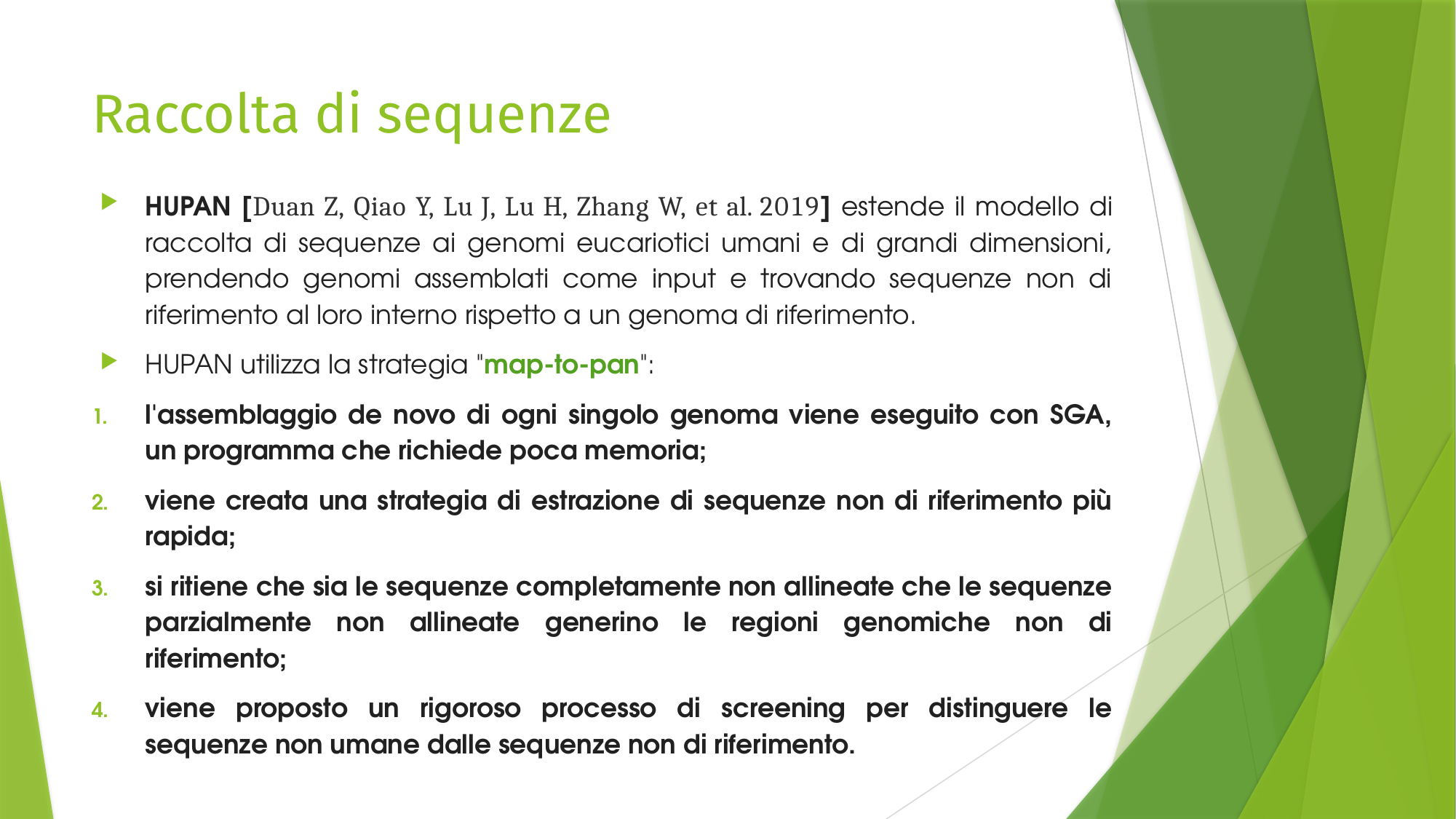

# Raccolta di sequenze
HUPAN [Duan Z, Qiao Y, Lu J, Lu H, Zhang W, et al. 2019] estende il modello di raccolta di sequenze ai genomi eucariotici umani e di grandi dimensioni, prendendo genomi assemblati come input e trovando sequenze non di riferimento al loro interno rispetto a un genoma di riferimento.
HUPAN utilizza la strategia "map-to-pan":
l'assemblaggio de novo di ogni singolo genoma viene eseguito con SGA, un programma che richiede poca memoria;
viene creata una strategia di estrazione di sequenze non di riferimento più rapida;
si ritiene che sia le sequenze completamente non allineate che le sequenze parzialmente non allineate generino le regioni genomiche non di riferimento;
viene proposto un rigoroso processo di screening per distinguere le sequenze non umane dalle sequenze non di riferimento.